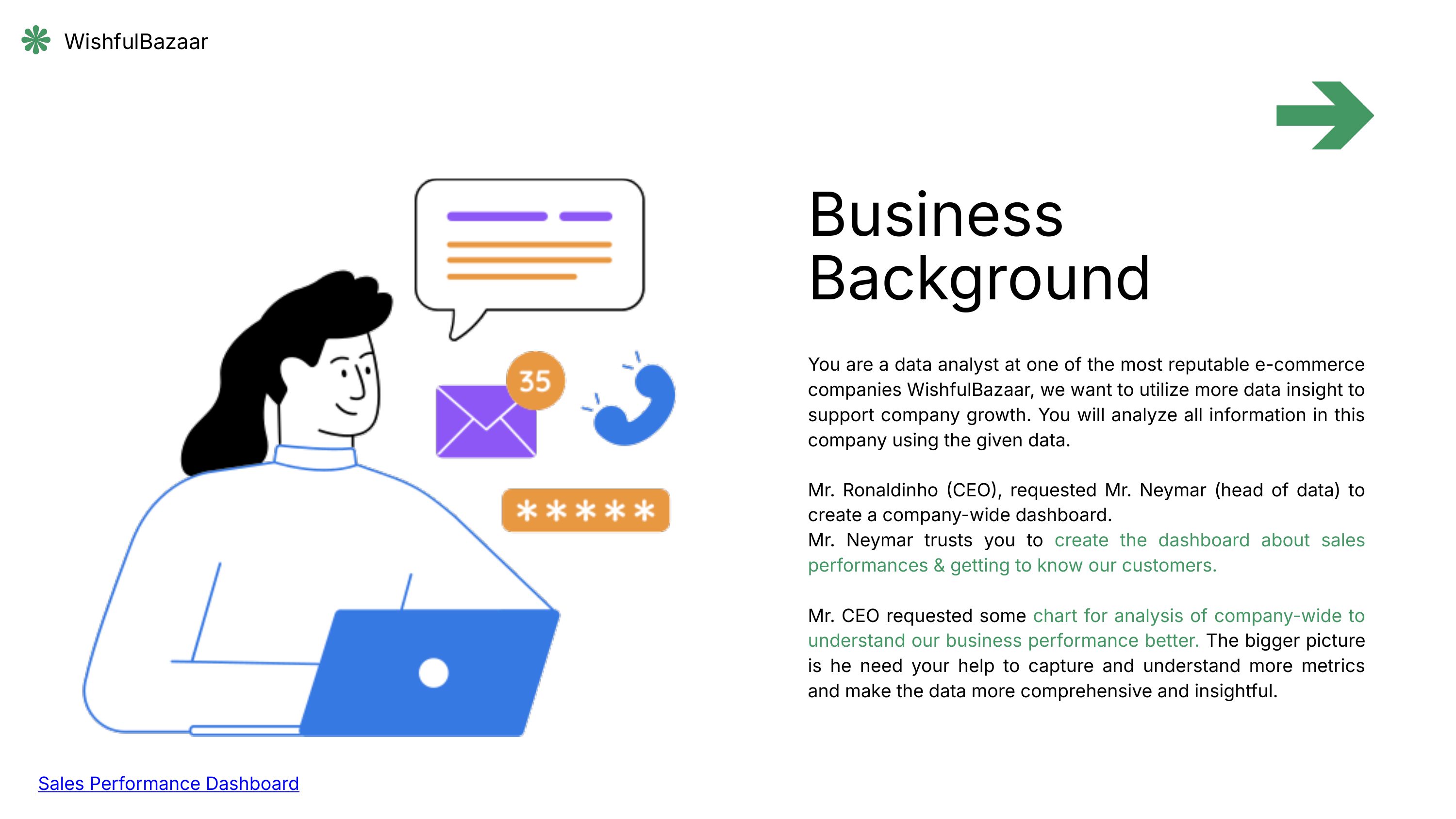

WishfulBazaar

Business
Background
You are a data analyst at one of the most reputable e-commerce companies WishfulBazaar, we want to utilize more data insight to support company growth. You will analyze all information in this company using the given data.

Mr. Ronaldinho (CEO), requested Mr. Neymar (head of data) to create a company-wide dashboard.
Mr. Neymar trusts you to create the dashboard about sales performances & getting to know our customers.

Mr. CEO requested some chart for analysis of company-wide to understand our business performance better. The bigger picture is he need your help to capture and understand more metrics and make the data more comprehensive and insightful.

Sales Performance Dashboard